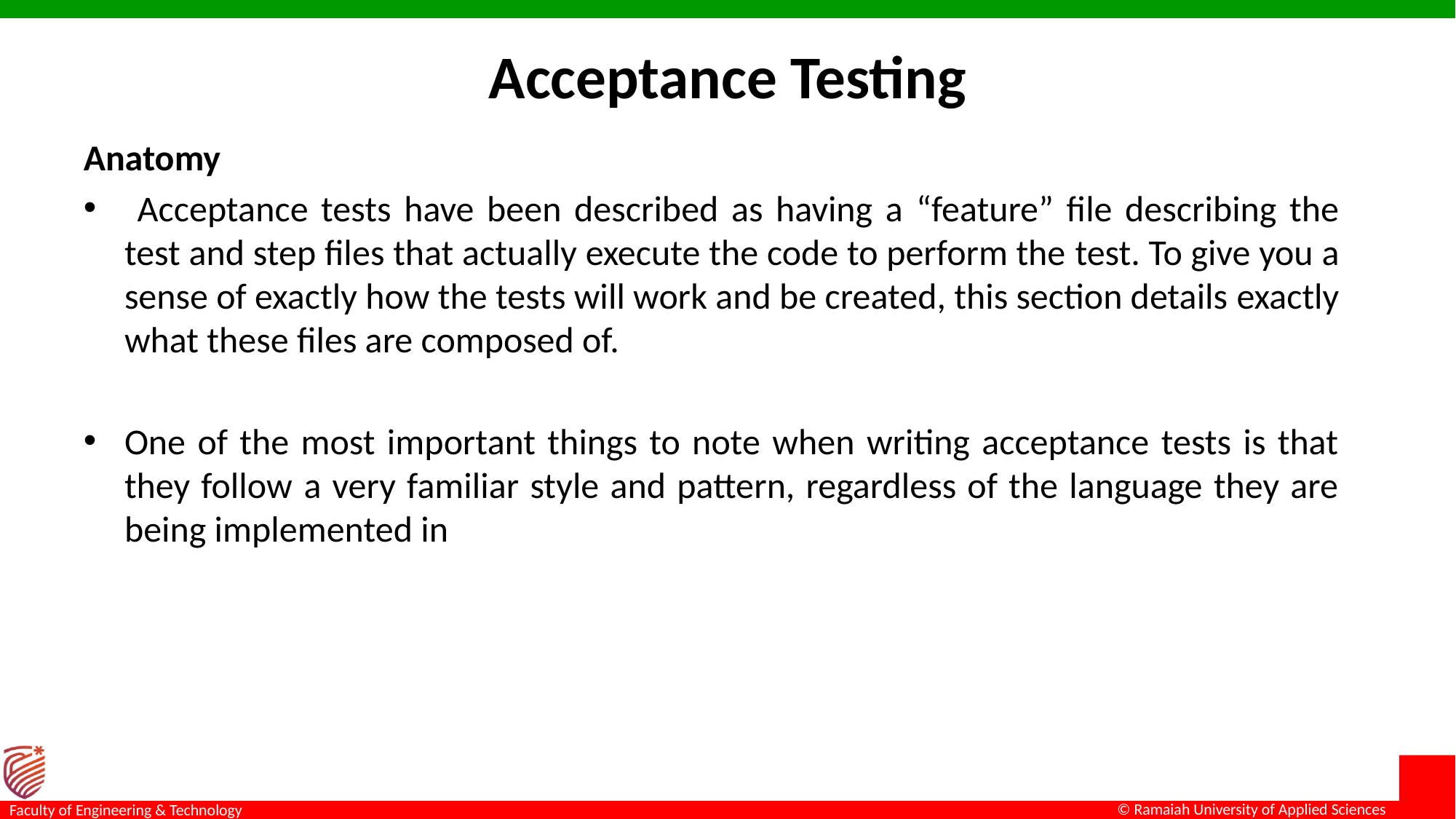

# Acceptance Testing
Anatomy
 Acceptance tests have been described as having a “feature” file describing the test and step files that actually execute the code to perform the test. To give you a sense of exactly how the tests will work and be created, this section details exactly what these files are composed of.

One of the most important things to note when writing acceptance tests is that they follow a very familiar style and pattern, regardless of the language they are being implemented in